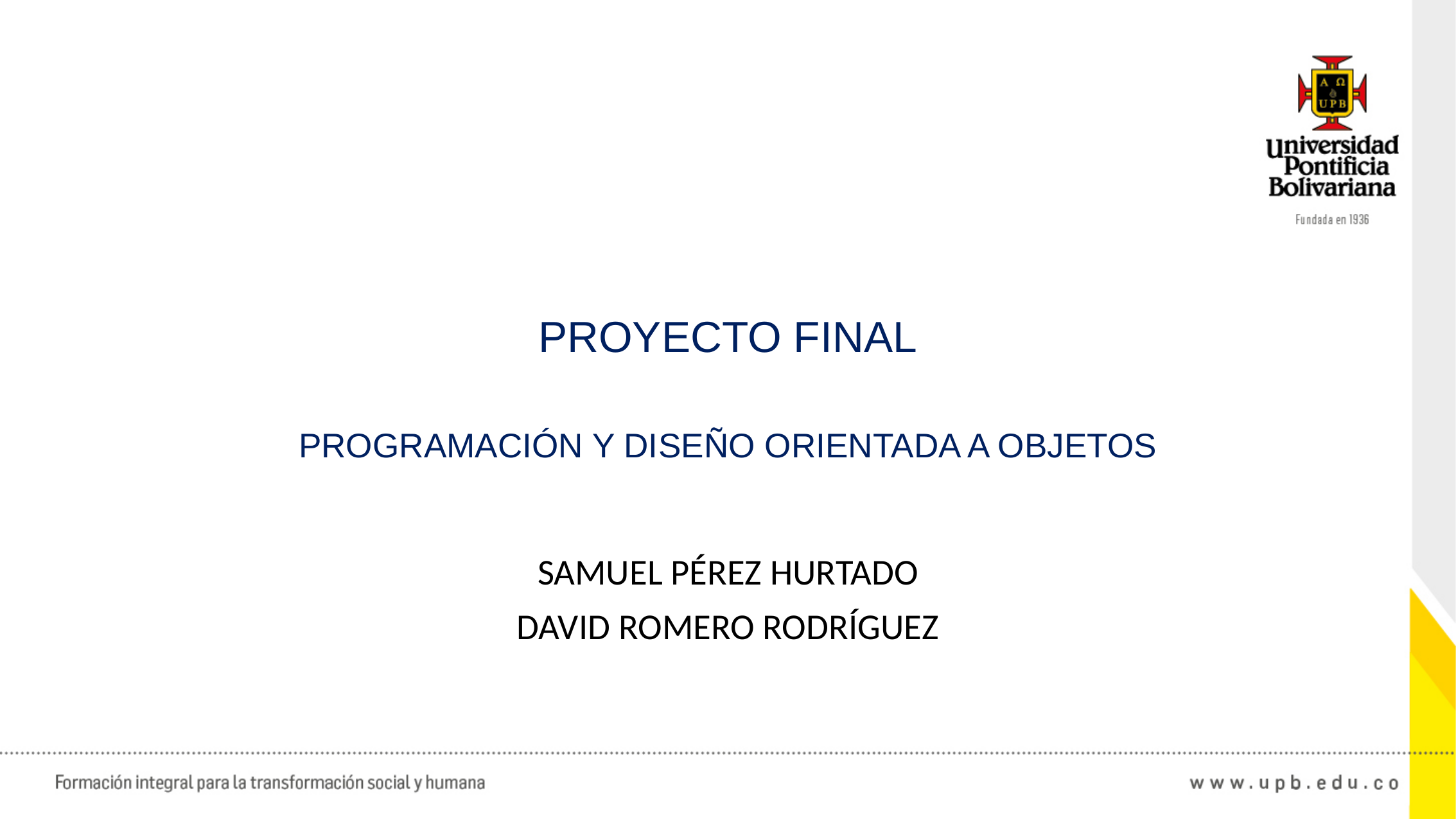

# PROYECTO FINAL PROGRAMACIÓN Y DISEÑO ORIENTADA A OBJETOS
SAMUEL PÉREZ HURTADO
DAVID ROMERO RODRÍGUEZ